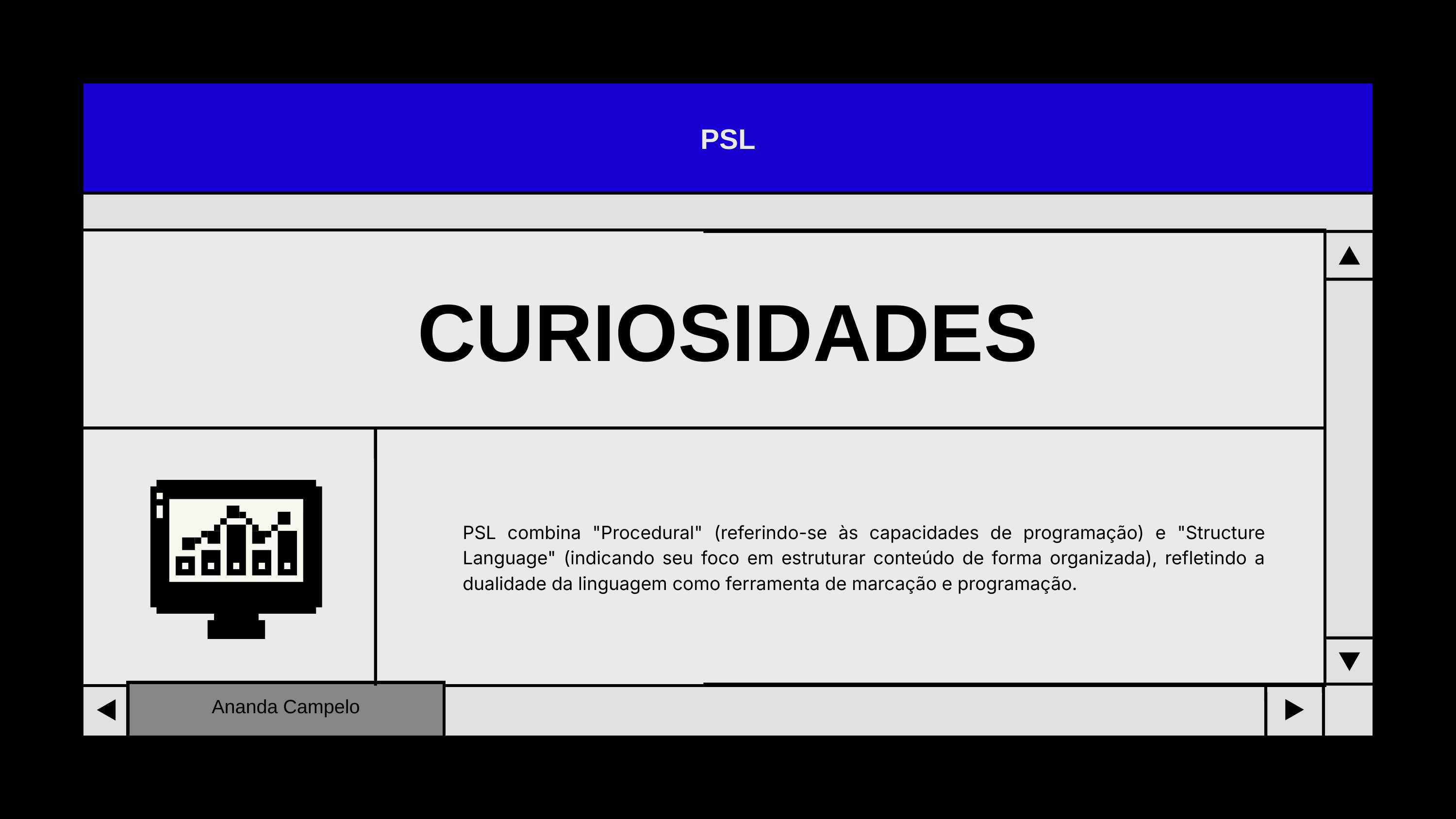

PSL

CURIOSIDADES

PSL combina "Procedural" (referindo-se às capacidades de programação) e "Structure Language" (indicando seu foco em estruturar conteúdo de forma organizada), refletindo a dualidade da linguagem como ferramenta de marcação e programação.

Ananda Campelo